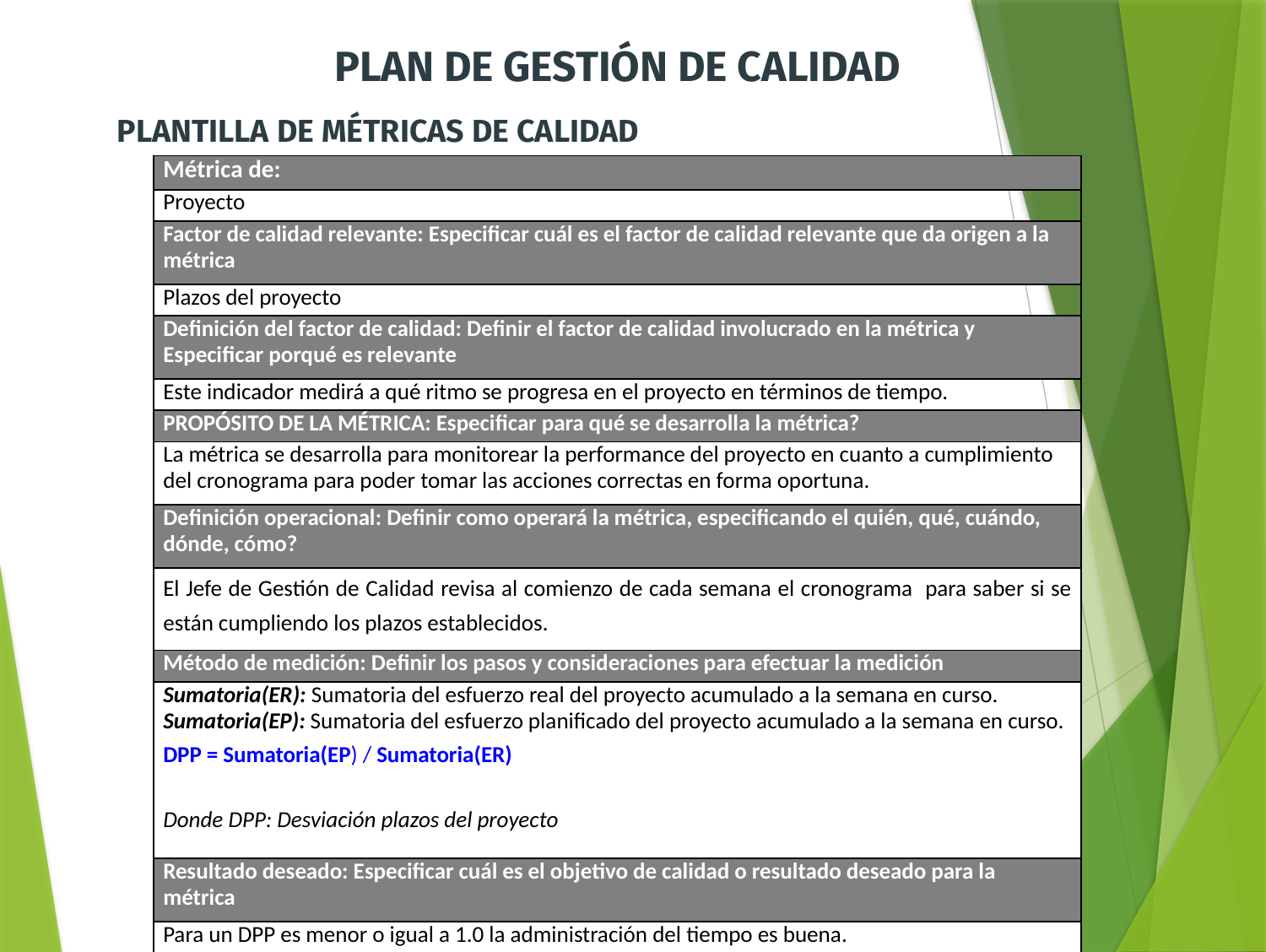

PLAN DE GESTIÓN DE CALIDAD
PLANTILLA DE MÉTRICAS DE CALIDAD
| Métrica de: |
| --- |
| Proyecto |
| Factor de calidad relevante: Especificar cuál es el factor de calidad relevante que da origen a la métrica |
| Plazos del proyecto |
| Definición del factor de calidad: Definir el factor de calidad involucrado en la métrica y Especificar porqué es relevante |
| Este indicador medirá a qué ritmo se progresa en el proyecto en términos de tiempo. |
| PROPÓSITO DE LA MÉTRICA: Especificar para qué se desarrolla la métrica? |
| La métrica se desarrolla para monitorear la performance del proyecto en cuanto a cumplimiento del cronograma para poder tomar las acciones correctas en forma oportuna. |
| Definición operacional: Definir como operará la métrica, especificando el quién, qué, cuándo, dónde, cómo? |
| El Jefe de Gestión de Calidad revisa al comienzo de cada semana el cronograma para saber si se están cumpliendo los plazos establecidos. |
| Método de medición: Definir los pasos y consideraciones para efectuar la medición |
| Sumatoria(ER): Sumatoria del esfuerzo real del proyecto acumulado a la semana en curso. Sumatoria(EP): Sumatoria del esfuerzo planificado del proyecto acumulado a la semana en curso. DPP = Sumatoria(EP) / Sumatoria(ER) Donde DPP: Desviación plazos del proyecto |
| Resultado deseado: Especificar cuál es el objetivo de calidad o resultado deseado para la métrica |
| Para un DPP es menor o igual a 1.0 la administración del tiempo es buena. |